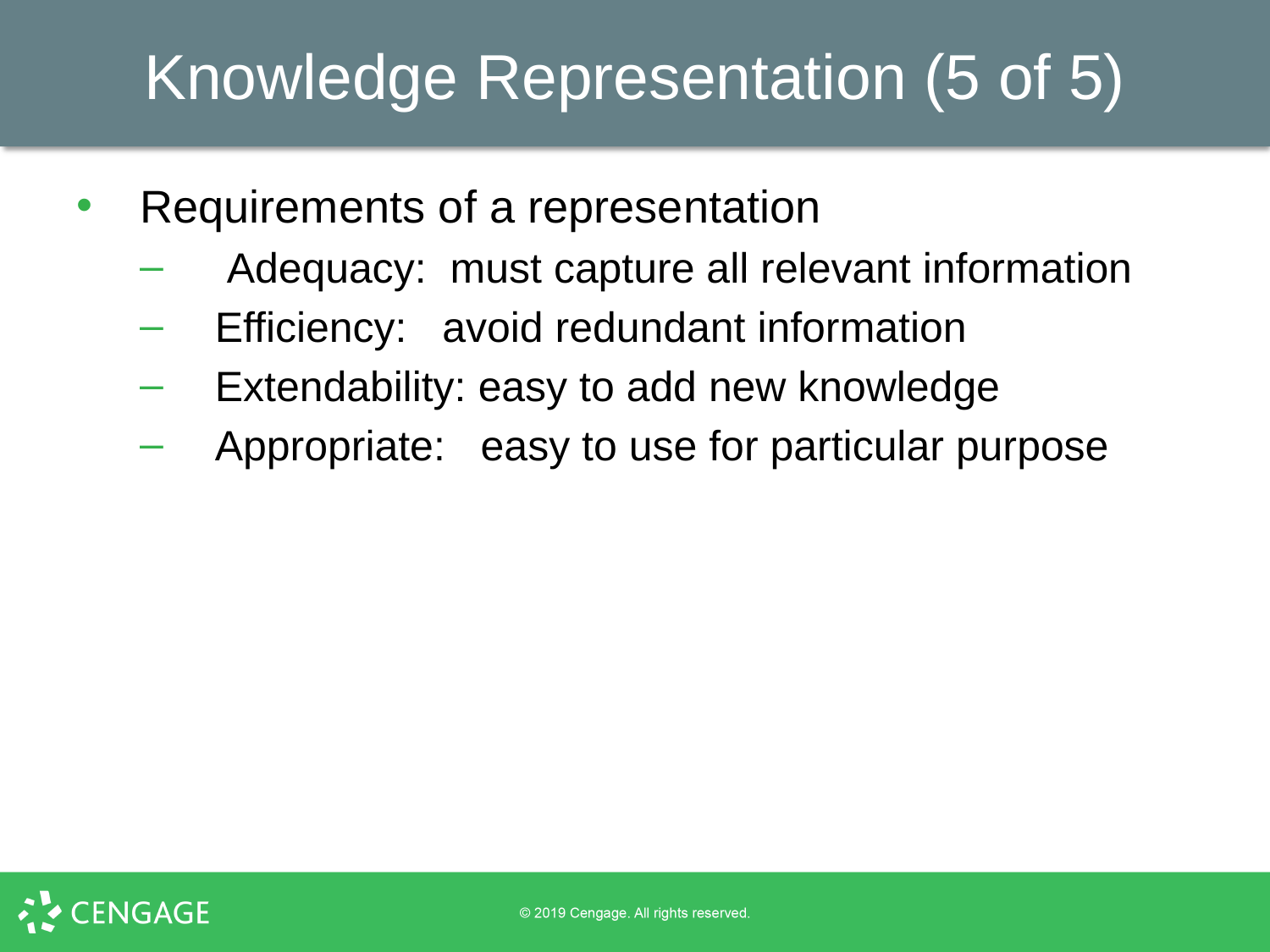

# Knowledge Representation (5 of 5)
Requirements of a representation
  Adequacy:  must capture all relevant information
 Efficiency:   avoid redundant information
 Extendability: easy to add new knowledge
 Appropriate:   easy to use for particular purpose